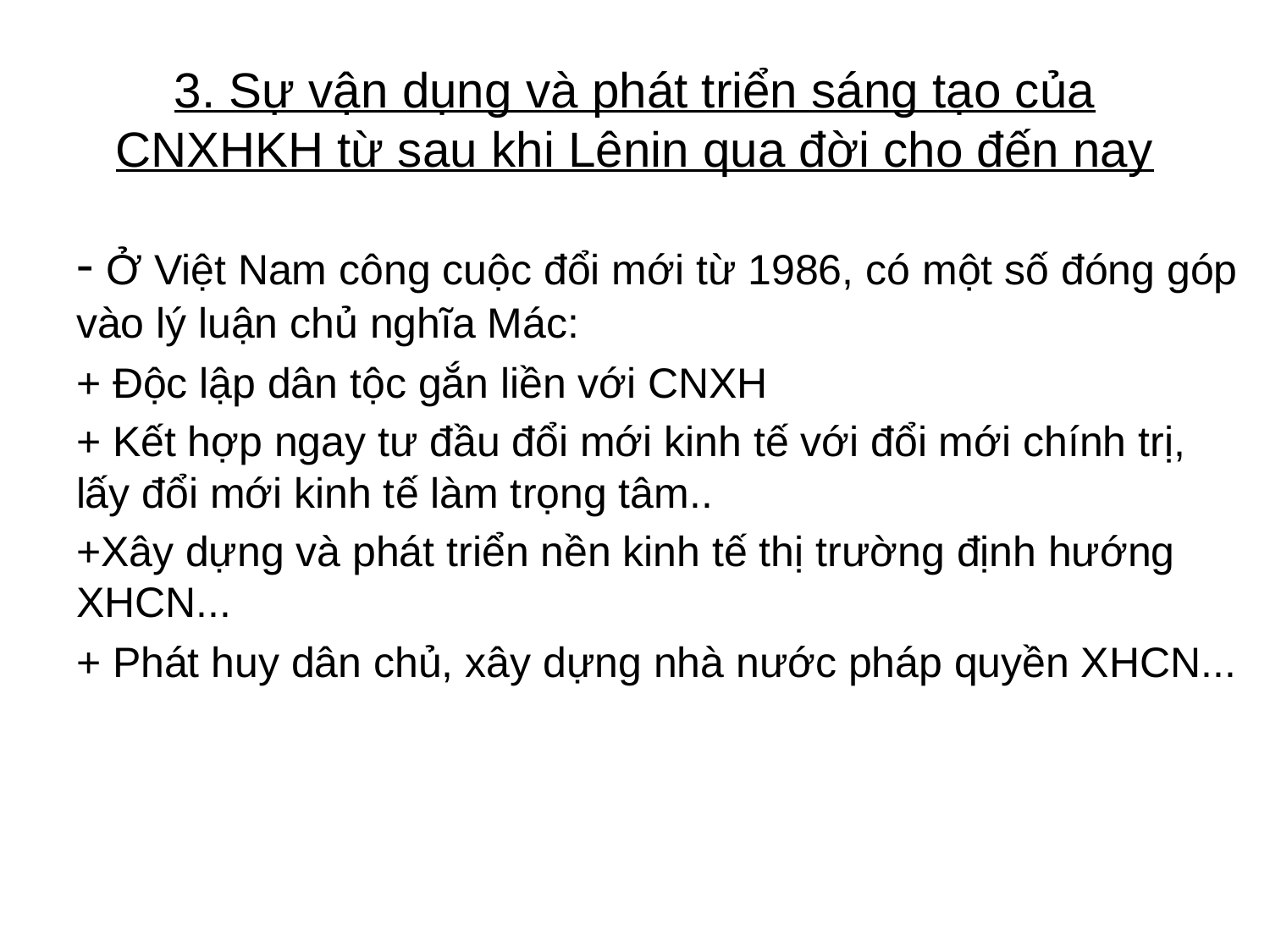

# 3. Sự vận dụng và phát triển sáng tạo của CNXHKH từ sau khi Lênin qua đời cho đến nay
- Ở Việt Nam công cuộc đổi mới từ 1986, có một số đóng góp vào lý luận chủ nghĩa Mác:
+ Độc lập dân tộc gắn liền với CNXH
+ Kết hợp ngay tư đầu đổi mới kinh tế với đổi mới chính trị, lấy đổi mới kinh tế làm trọng tâm..
+Xây dựng và phát triển nền kinh tế thị trường định hướng XHCN...
+ Phát huy dân chủ, xây dựng nhà nước pháp quyền XHCN...